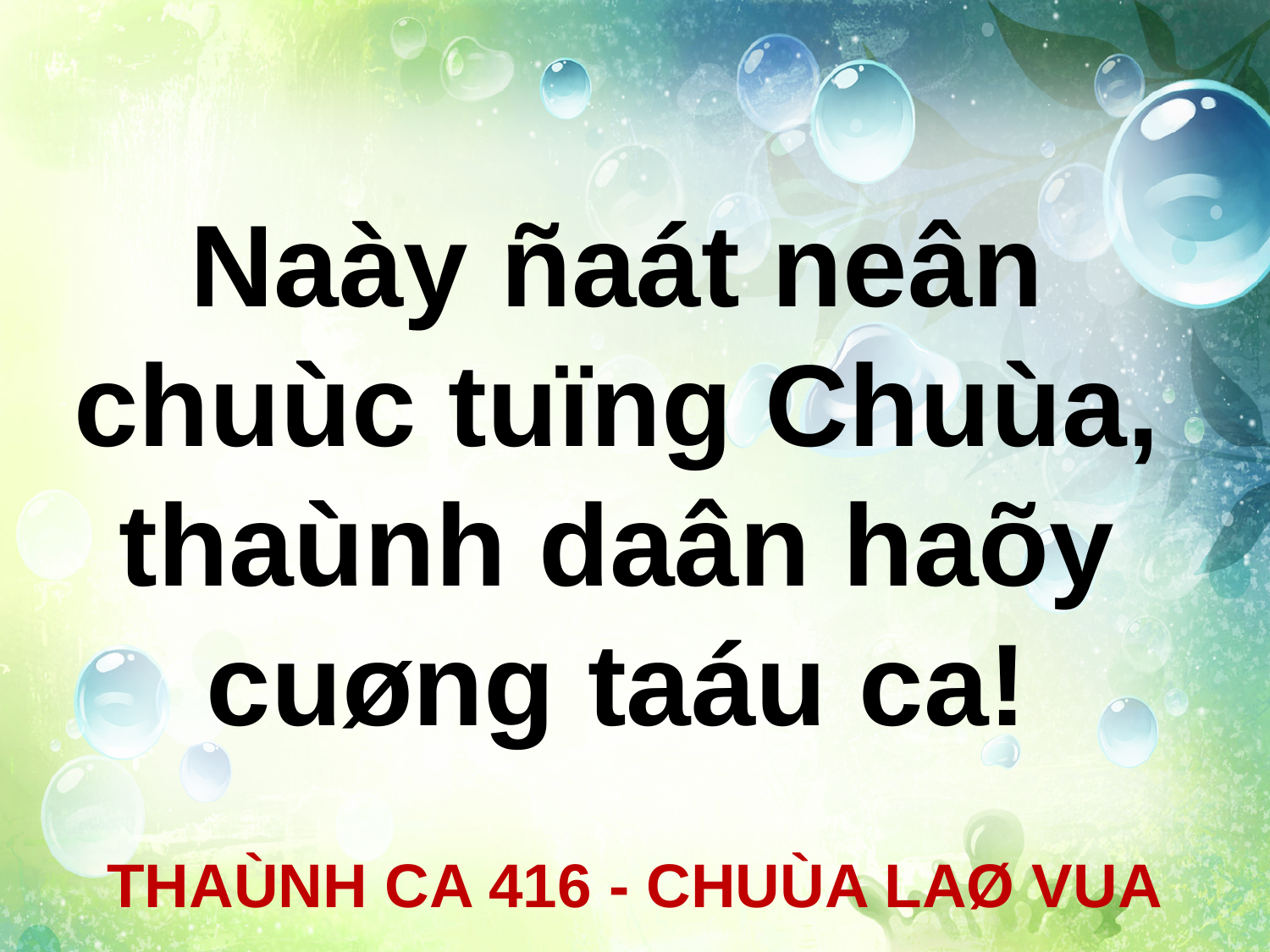

Naày ñaát neân
chuùc tuïng Chuùa,
thaùnh daân haõy
cuøng taáu ca!
THAÙNH CA 416 - CHUÙA LAØ VUA